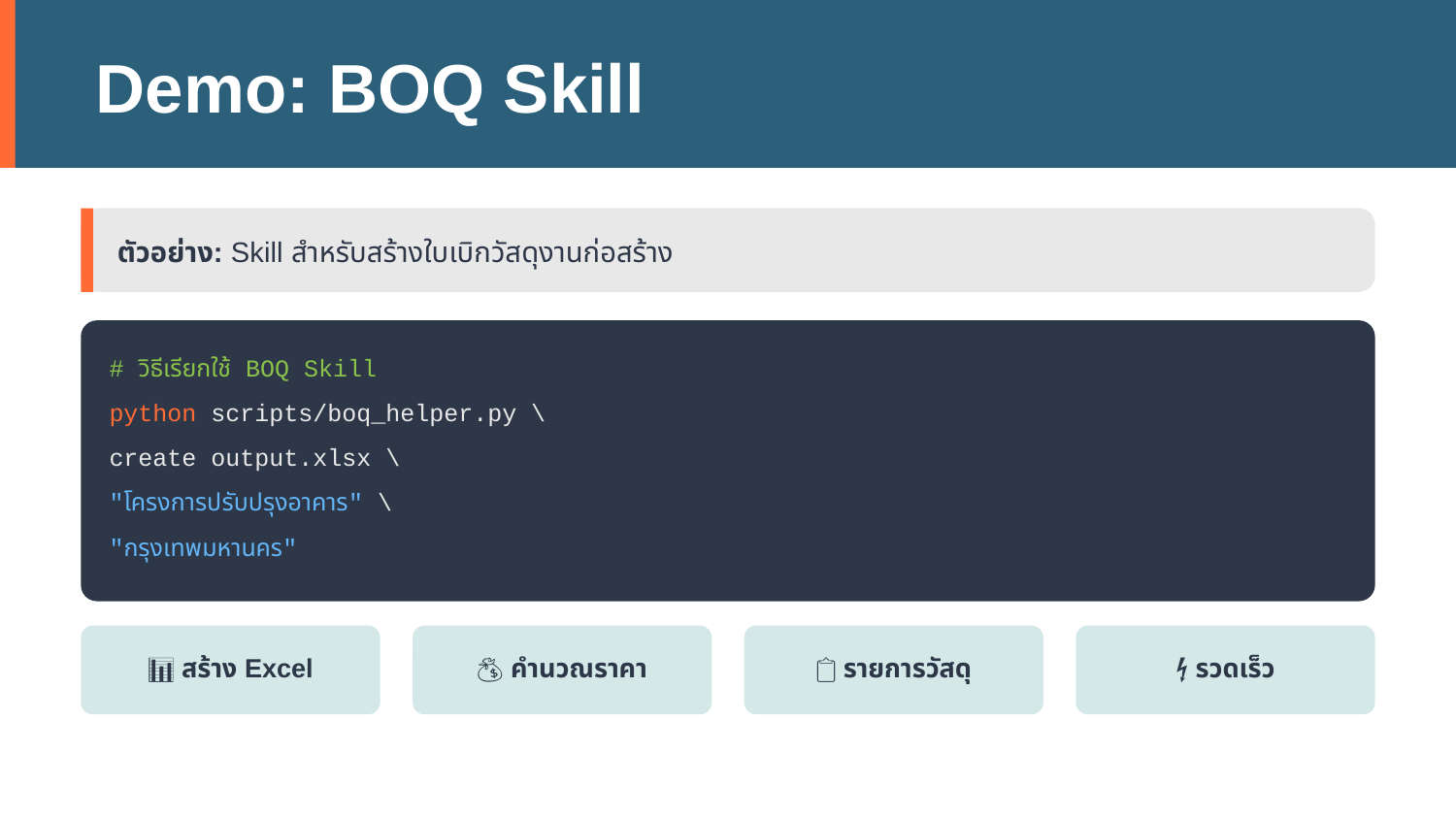

Demo: BOQ Skill

ตัวอย่าง: Skill สำหรับสร้างใบเบิกวัสดุงานก่อสร้าง

# วิธีเรียกใช้ BOQ Skill
python scripts/boq_helper.py \
create output.xlsx \
"โครงการปรับปรุงอาคาร" \
"กรุงเทพมหานคร"

📊 สร้าง Excel
💰 คำนวณราคา
📋 รายการวัสดุ
⚡ รวดเร็ว